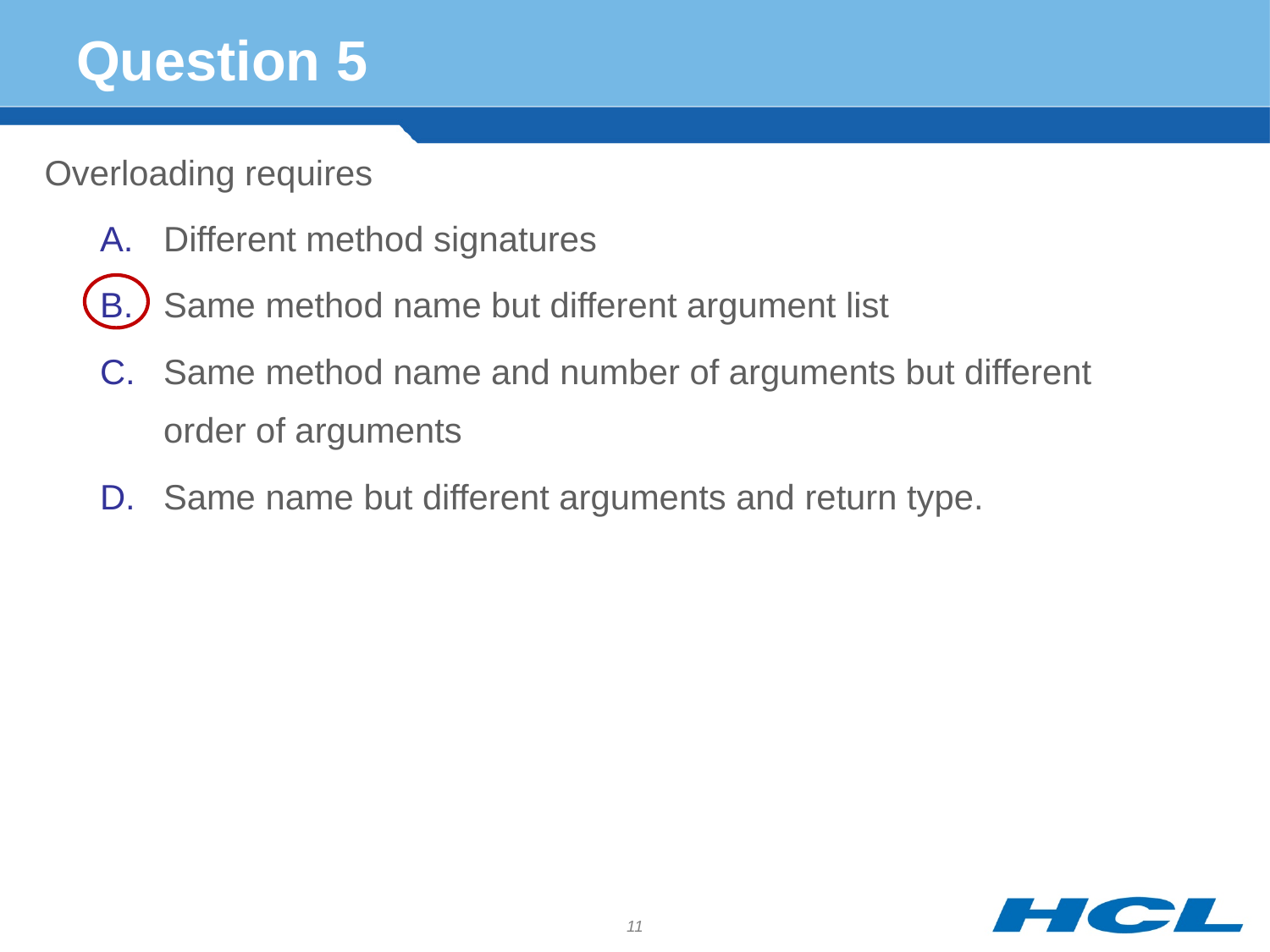

# Question 5
Overloading requires
Different method signatures
Same method name but different argument list
Same method name and number of arguments but different order of arguments
Same name but different arguments and return type.

11